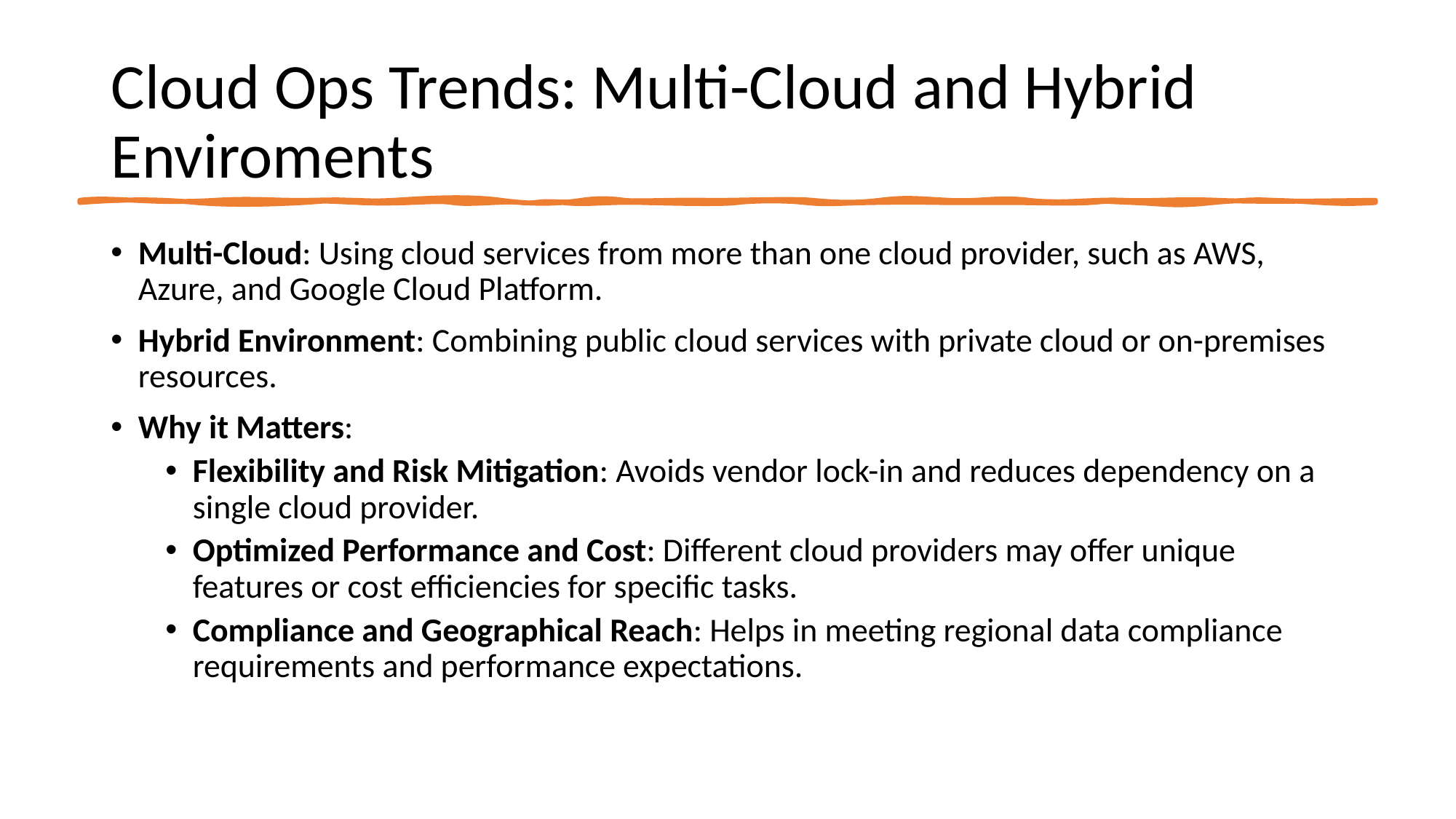

# Cloud Ops Trends: Multi-Cloud and Hybrid Enviroments

Multi-Cloud: Using cloud services from more than one cloud provider, such as AWS, Azure, and Google Cloud Platform.
Hybrid Environment: Combining public cloud services with private cloud or on-premises resources.
Why it Matters:
Flexibility and Risk Mitigation: Avoids vendor lock-in and reduces dependency on a single cloud provider.
Optimized Performance and Cost: Different cloud providers may offer unique features or cost efficiencies for specific tasks.
Compliance and Geographical Reach: Helps in meeting regional data compliance requirements and performance expectations.